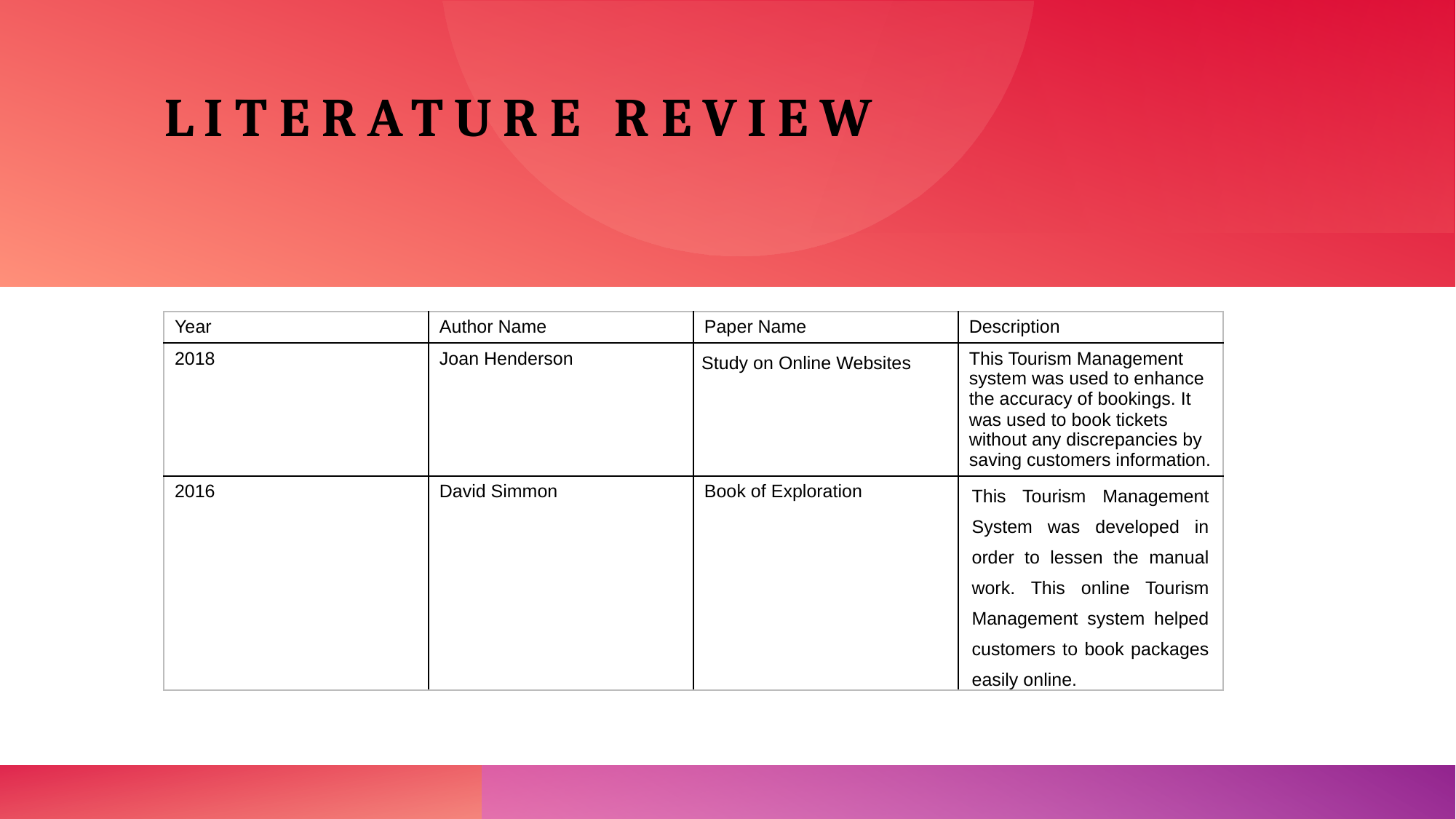

# Literature review
| Year | Author Name | Paper Name | Description |
| --- | --- | --- | --- |
| 2018 | Joan Henderson | Study on Online Websites | This Tourism Management system was used to enhance the accuracy of bookings. It was used to book tickets without any discrepancies by saving customers information. |
| 2016 | David Simmon | Book of Exploration | This Tourism Management System was developed in order to lessen the manual work. This online Tourism Management system helped customers to book packages easily online. |